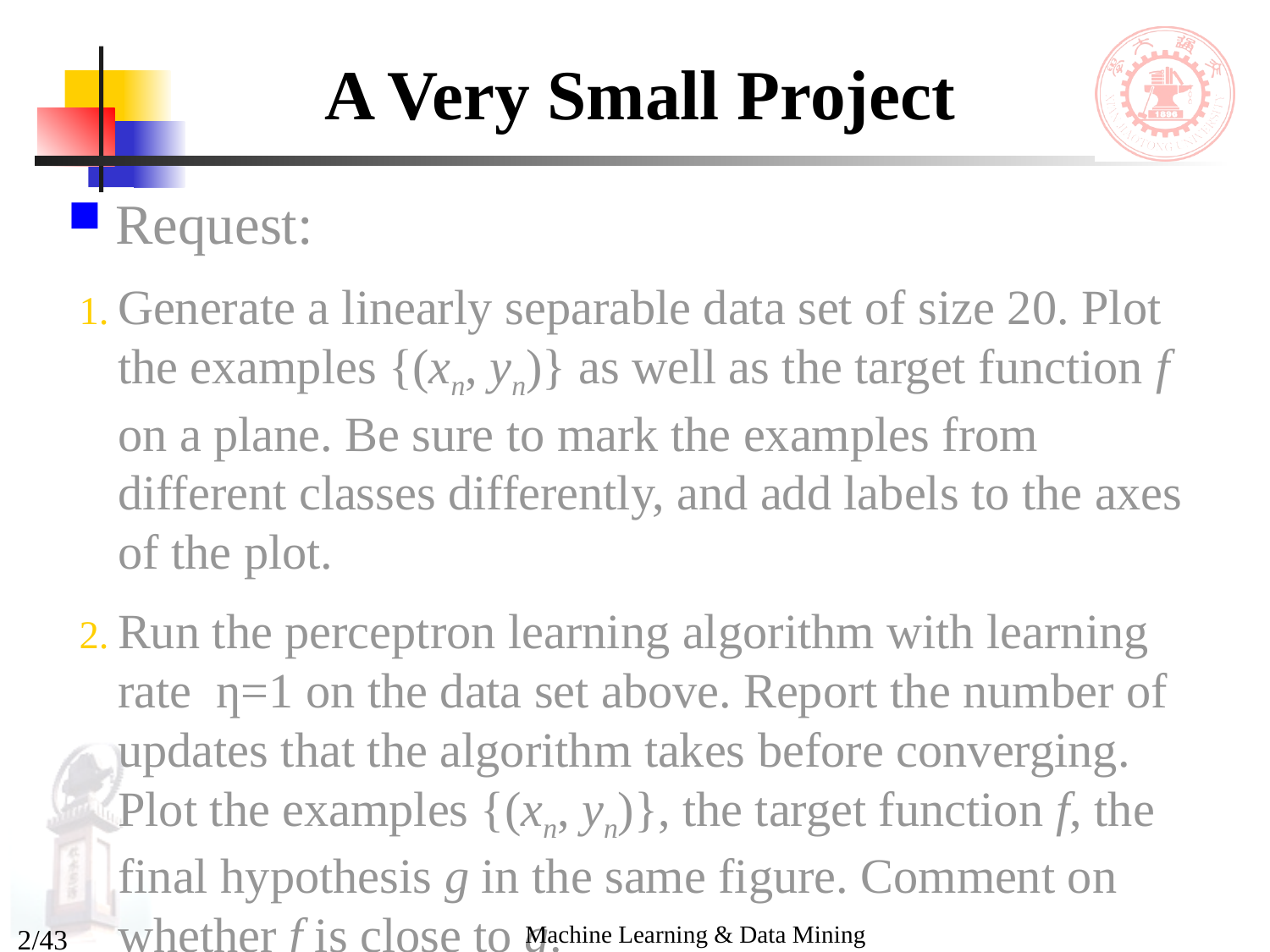

# A Very Small Project
Request:
Generate a linearly separable data set of size 20. Plot the examples {(xn, yn)} as well as the target function f on a plane. Be sure to mark the examples from different classes differently, and add labels to the axes of the plot.
Run the perceptron learning algorithm with learning rate  ƞ=1 on the data set above. Report the number of updates that the algorithm takes before converging. Plot the examples {(xn, yn)}, the target function f, the final hypothesis g in the same figure. Comment on whether f is close to g.
Machine Learning & Data Mining